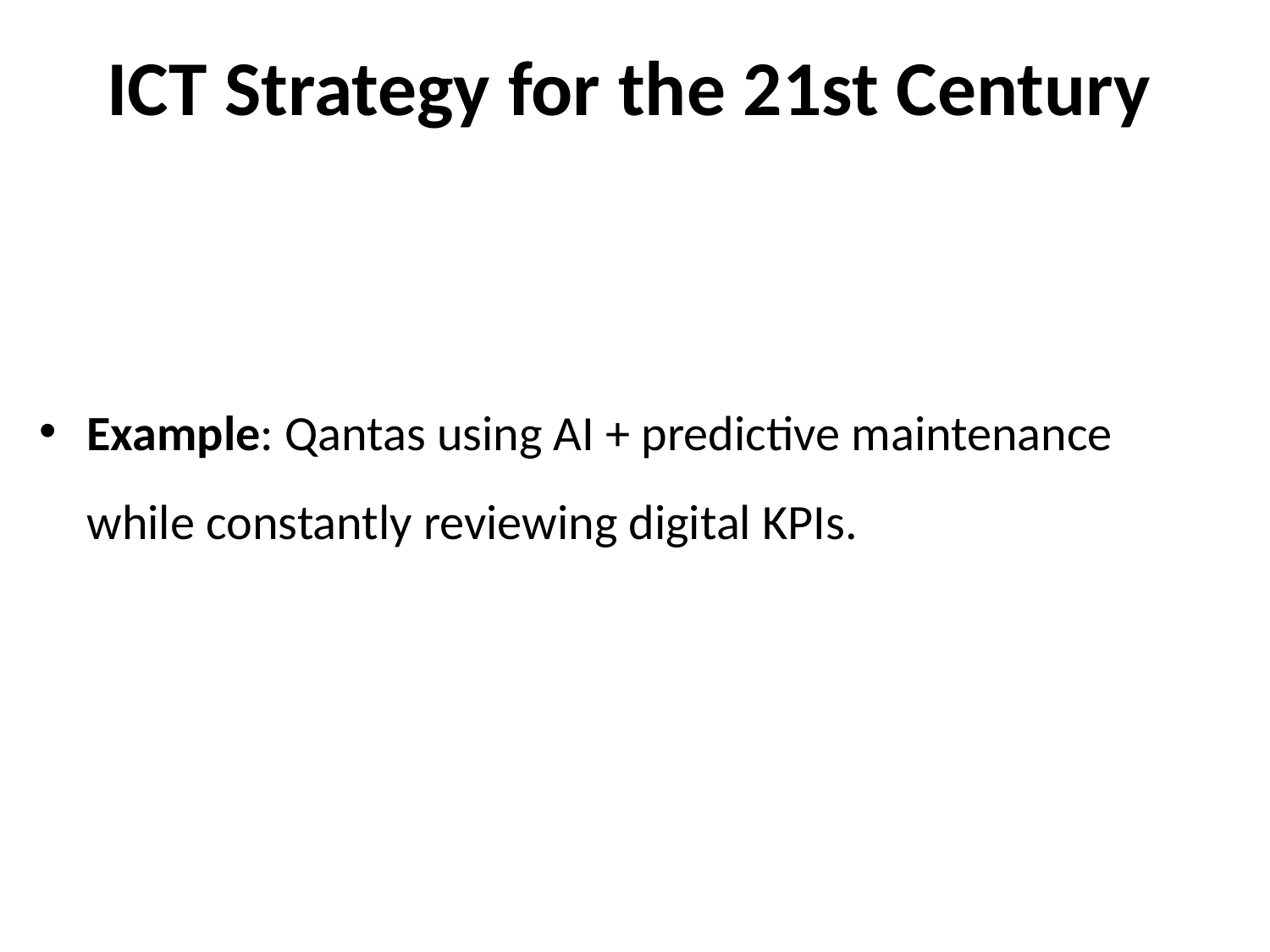

# ICT Strategy for the 21st Century
Example: Qantas using AI + predictive maintenance while constantly reviewing digital KPIs.